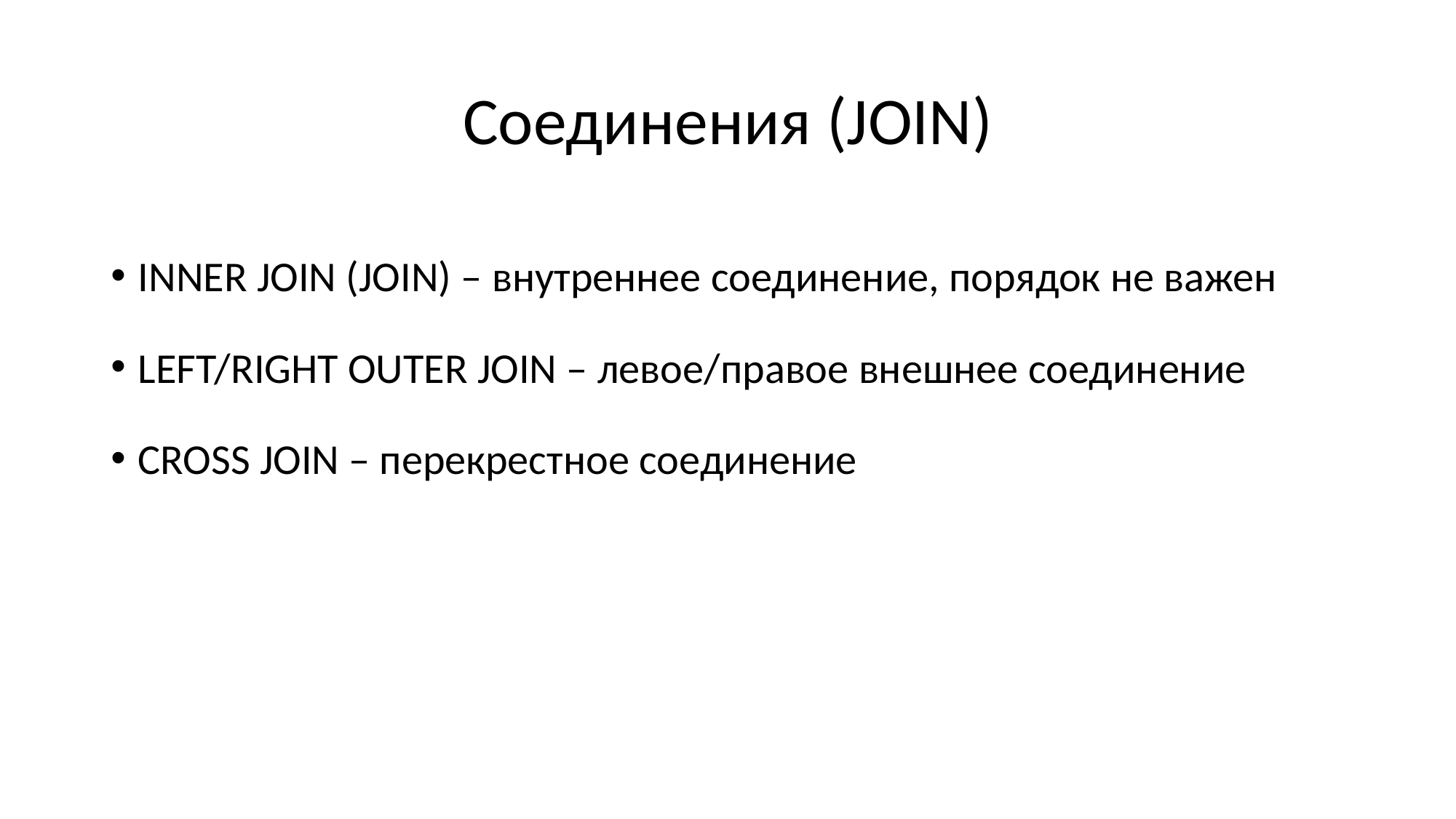

# Соединения (JOIN)
INNER JOIN (JOIN) – внутреннее соединение, порядок не важен
LEFT/RIGHT OUTER JOIN – левое/правое внешнее соединение
CROSS JOIN – перекрестное соединение